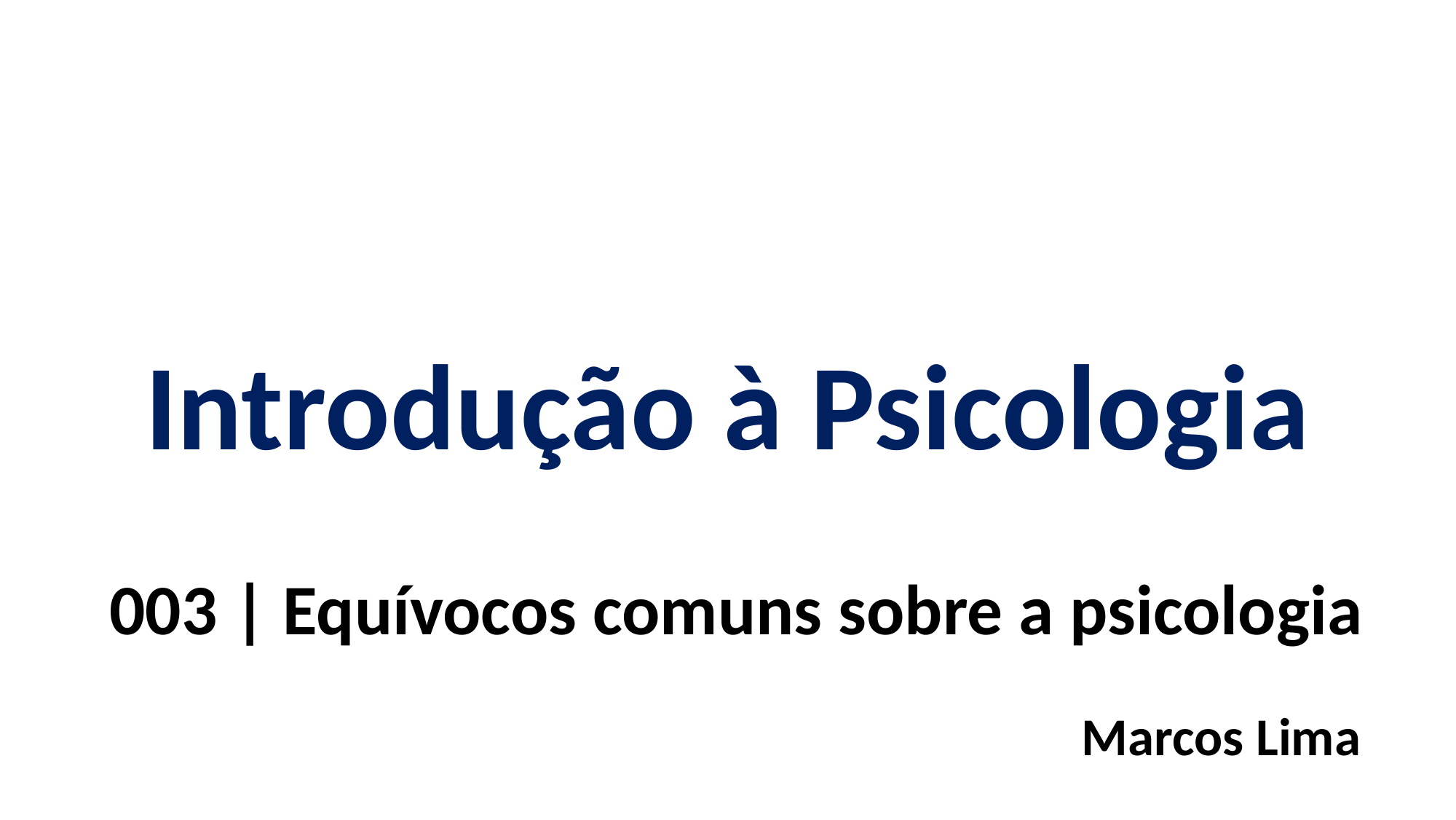

Introdução à Psicologia
003 | Equívocos comuns sobre a psicologia
Marcos Lima